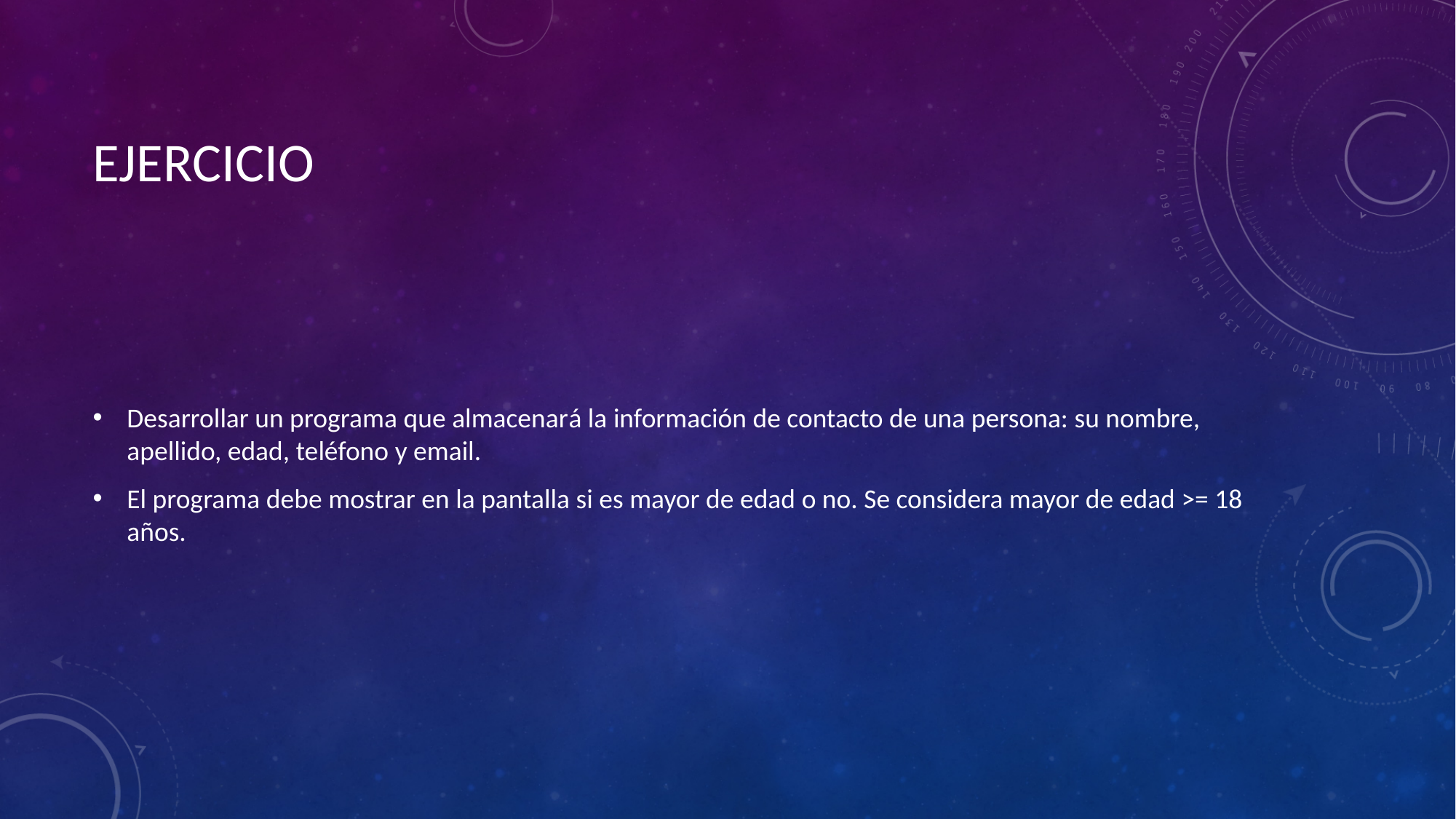

# Ejercicio
Desarrollar un programa que almacenará la información de contacto de una persona: su nombre, apellido, edad, teléfono y email.
El programa debe mostrar en la pantalla si es mayor de edad o no. Se considera mayor de edad >= 18 años.